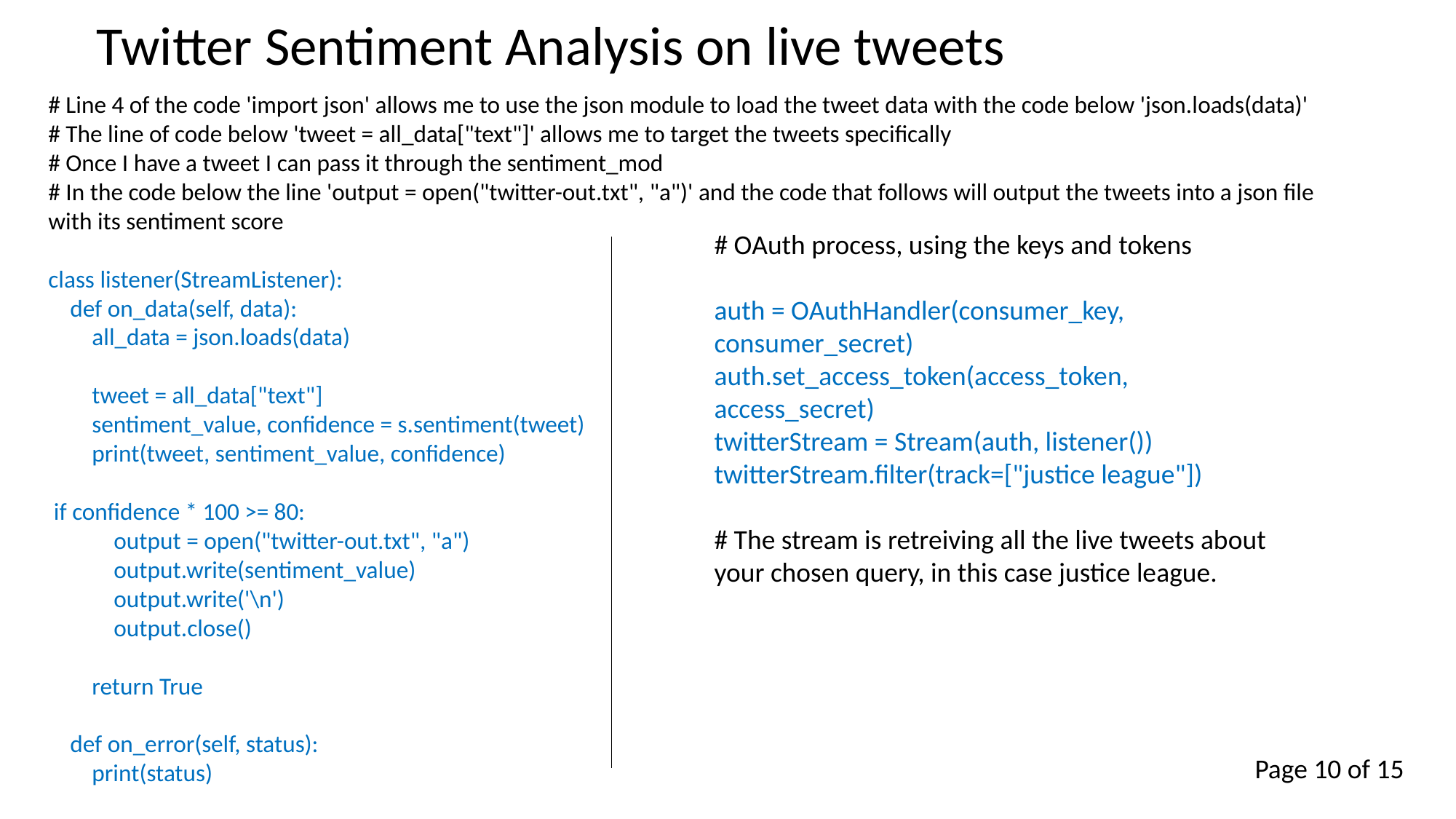

# Twitter Sentiment Analysis on live tweets
# Line 4 of the code 'import json' allows me to use the json module to load the tweet data with the code below 'json.loads(data)'
# The line of code below 'tweet = all_data["text"]' allows me to target the tweets specifically
# Once I have a tweet I can pass it through the sentiment_mod
# In the code below the line 'output = open("twitter-out.txt", "a")' and the code that follows will output the tweets into a json file with its sentiment score

class listener(StreamListener):
    def on_data(self, data):
        all_data = json.loads(data)

        tweet = all_data["text"]
        sentiment_value, confidence = s.sentiment(tweet)
        print(tweet, sentiment_value, confidence)

 if confidence * 100 >= 80:
            output = open("twitter-out.txt", "a")
            output.write(sentiment_value)
            output.write('\n')
            output.close()

        return True

    def on_error(self, status):
        print(status)

# OAuth process, using the keys and tokens

auth = OAuthHandler(consumer_key, consumer_secret)
auth.set_access_token(access_token, access_secret)
twitterStream = Stream(auth, listener())
twitterStream.filter(track=["justice league"])

# The stream is retreiving all the live tweets about your chosen query, in this case justice league.
Page 10 of 15